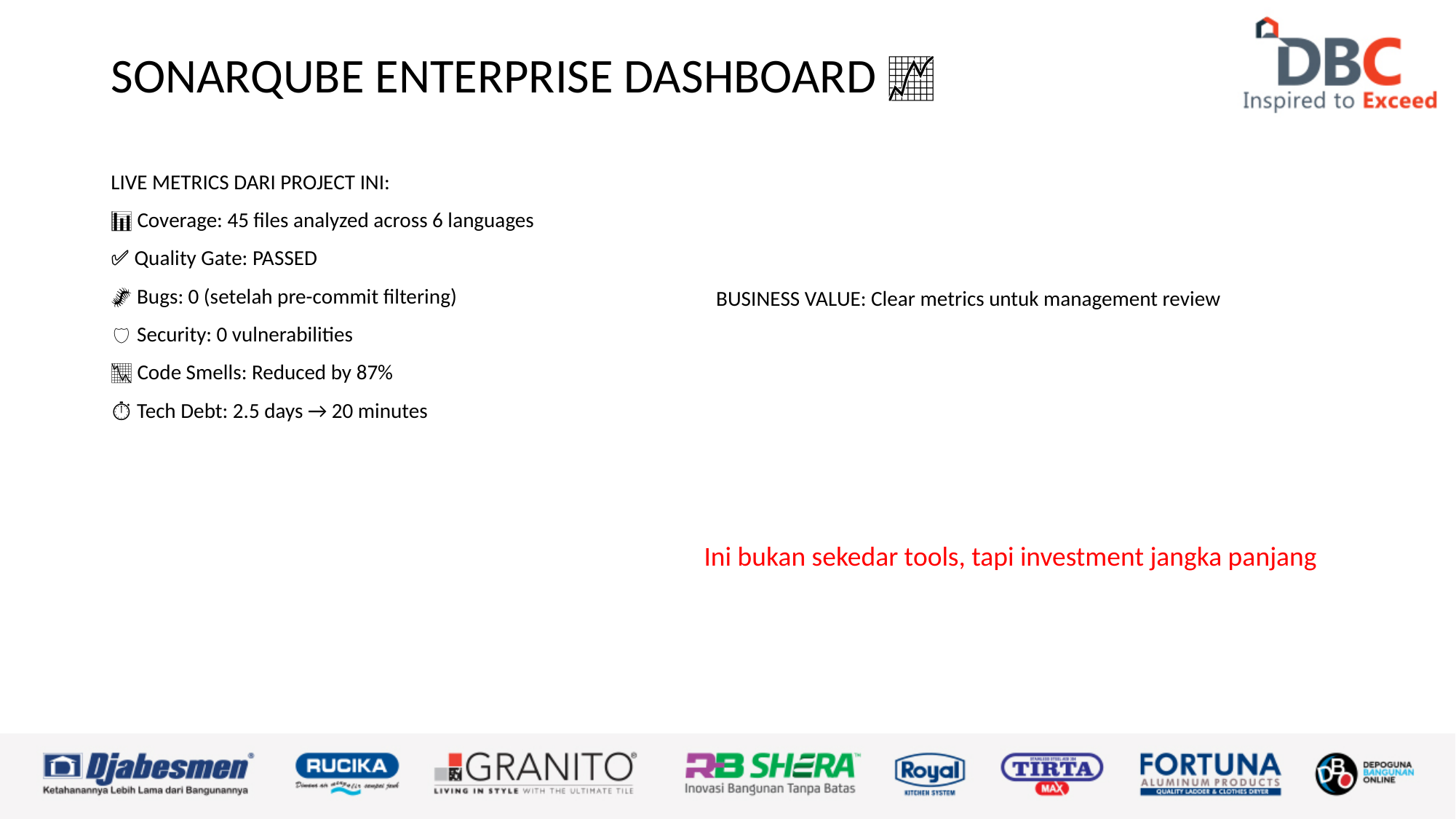

# SONARQUBE ENTERPRISE DASHBOARD 📈
LIVE METRICS DARI PROJECT INI:
📊 Coverage: 45 files analyzed across 6 languages
✅ Quality Gate: PASSED
🐛 Bugs: 0 (setelah pre-commit filtering)
🛡️ Security: 0 vulnerabilities
📉 Code Smells: Reduced by 87%
⏱️ Tech Debt: 2.5 days → 20 minutes
BUSINESS VALUE: Clear metrics untuk management review
Ini bukan sekedar tools, tapi investment jangka panjang